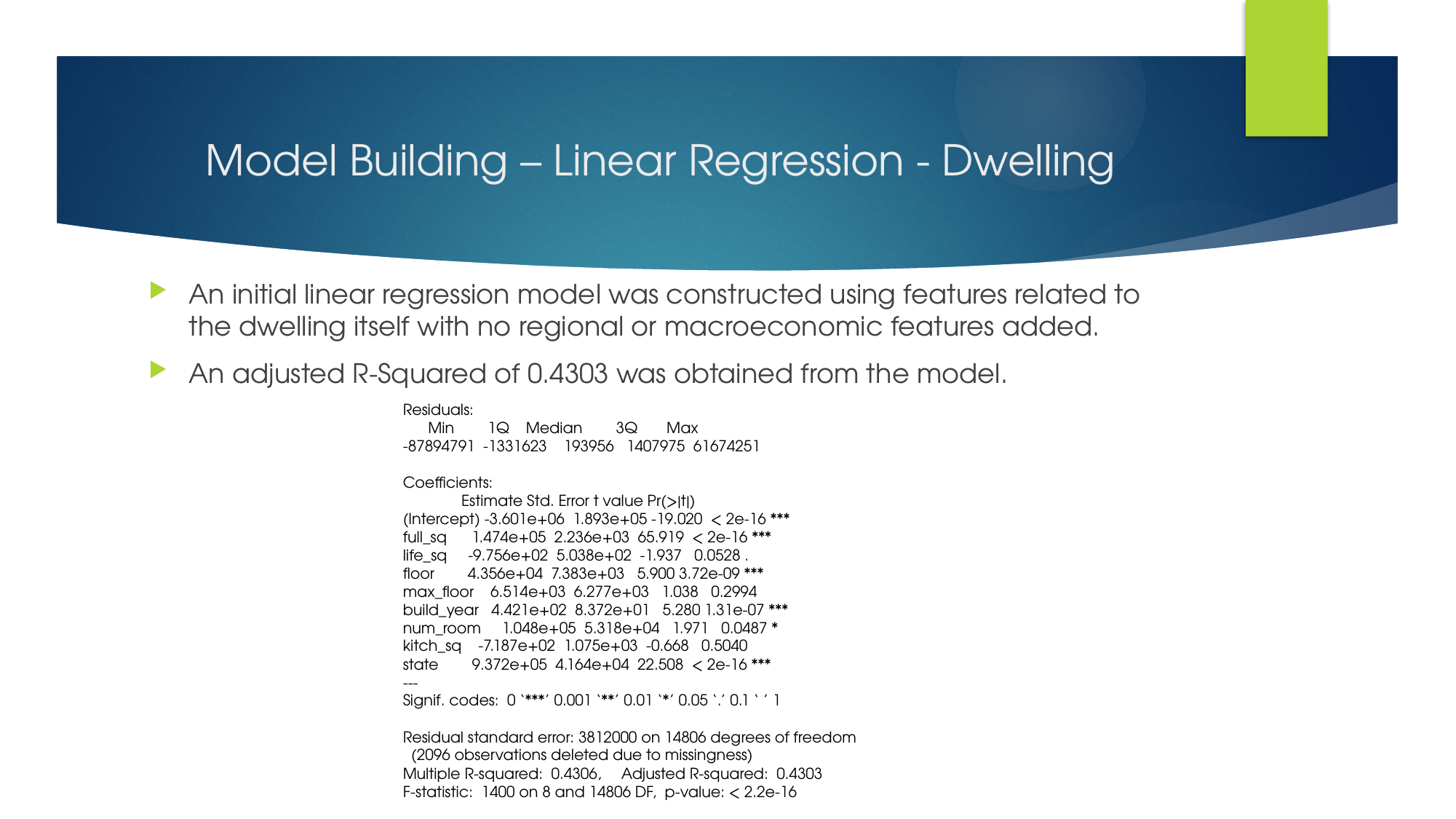

# Model Building – Linear Regression - Dwelling
An initial linear regression model was constructed using features related to the dwelling itself with no regional or macroeconomic features added.
An adjusted R-Squared of 0.4303 was obtained from the model.

Residuals:
      Min        1Q    Median        3Q       Max
-87894791  -1331623    193956   1407975  61674251

Coefficients:
              Estimate Std. Error t value Pr(>|t|)
(Intercept) -3.601e+06  1.893e+05 -19.020  < 2e-16 ***
full_sq      1.474e+05  2.236e+03  65.919  < 2e-16 ***
life_sq     -9.756e+02  5.038e+02  -1.937   0.0528 .
floor        4.356e+04  7.383e+03   5.900 3.72e-09 ***
max_floor    6.514e+03  6.277e+03   1.038   0.2994
build_year   4.421e+02  8.372e+01   5.280 1.31e-07 ***
num_room     1.048e+05  5.318e+04   1.971   0.0487 *
kitch_sq    -7.187e+02  1.075e+03  -0.668   0.5040
state        9.372e+05  4.164e+04  22.508  < 2e-16 ***
---
Signif. codes:  0 ‘***’ 0.001 ‘**’ 0.01 ‘*’ 0.05 ‘.’ 0.1 ‘ ’ 1

Residual standard error: 3812000 on 14806 degrees of freedom
  (2096 observations deleted due to missingness)
Multiple R-squared:  0.4306,	Adjusted R-squared:  0.4303
F-statistic:  1400 on 8 and 14806 DF,  p-value: < 2.2e-16